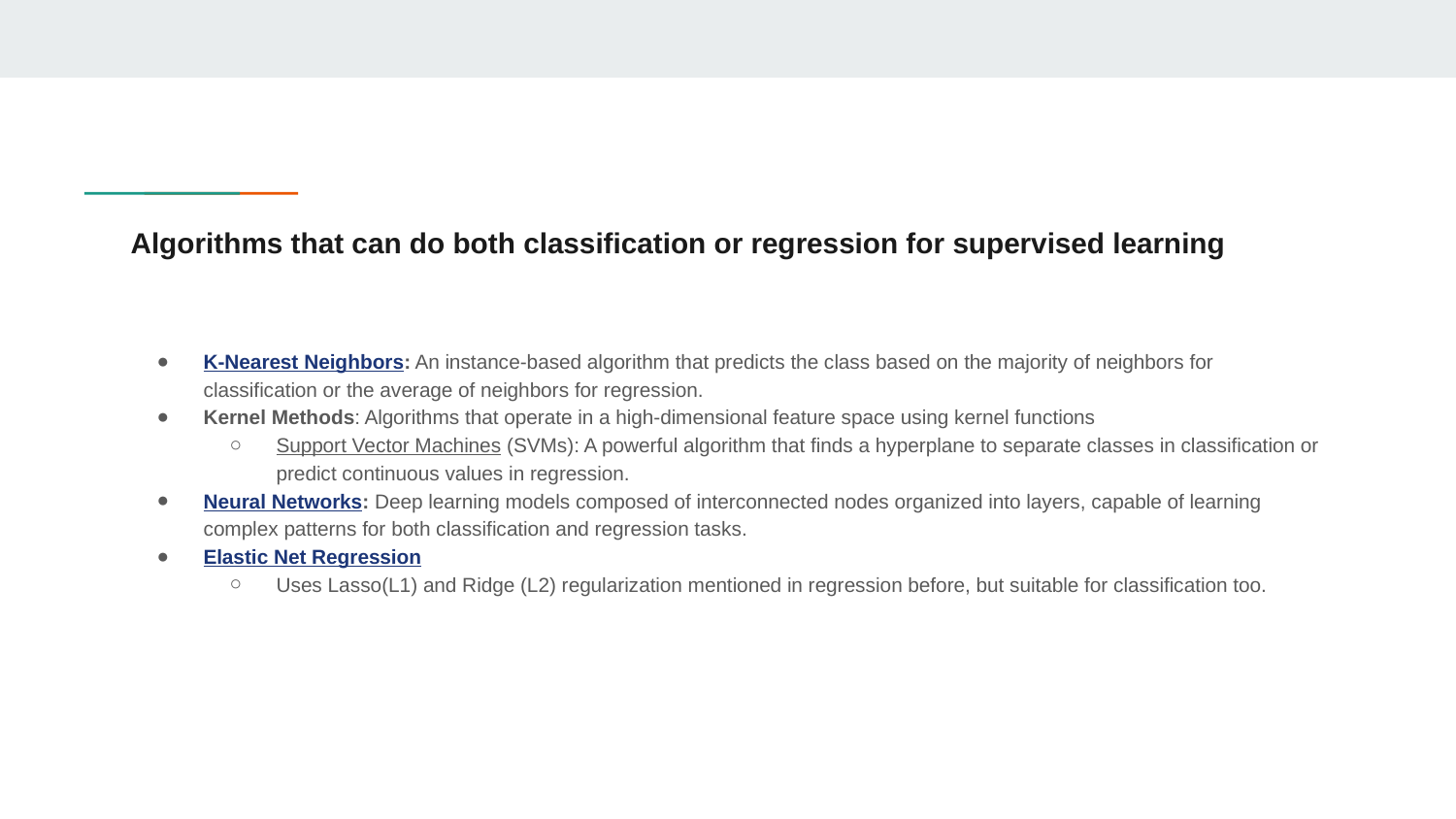

# Algorithms that can do both classification or regression for supervised learning
K-Nearest Neighbors: An instance-based algorithm that predicts the class based on the majority of neighbors for classification or the average of neighbors for regression.
Kernel Methods: Algorithms that operate in a high-dimensional feature space using kernel functions
Support Vector Machines (SVMs): A powerful algorithm that finds a hyperplane to separate classes in classification or predict continuous values in regression.
Neural Networks: Deep learning models composed of interconnected nodes organized into layers, capable of learning complex patterns for both classification and regression tasks.
Elastic Net Regression
Uses Lasso(L1) and Ridge (L2) regularization mentioned in regression before, but suitable for classification too.